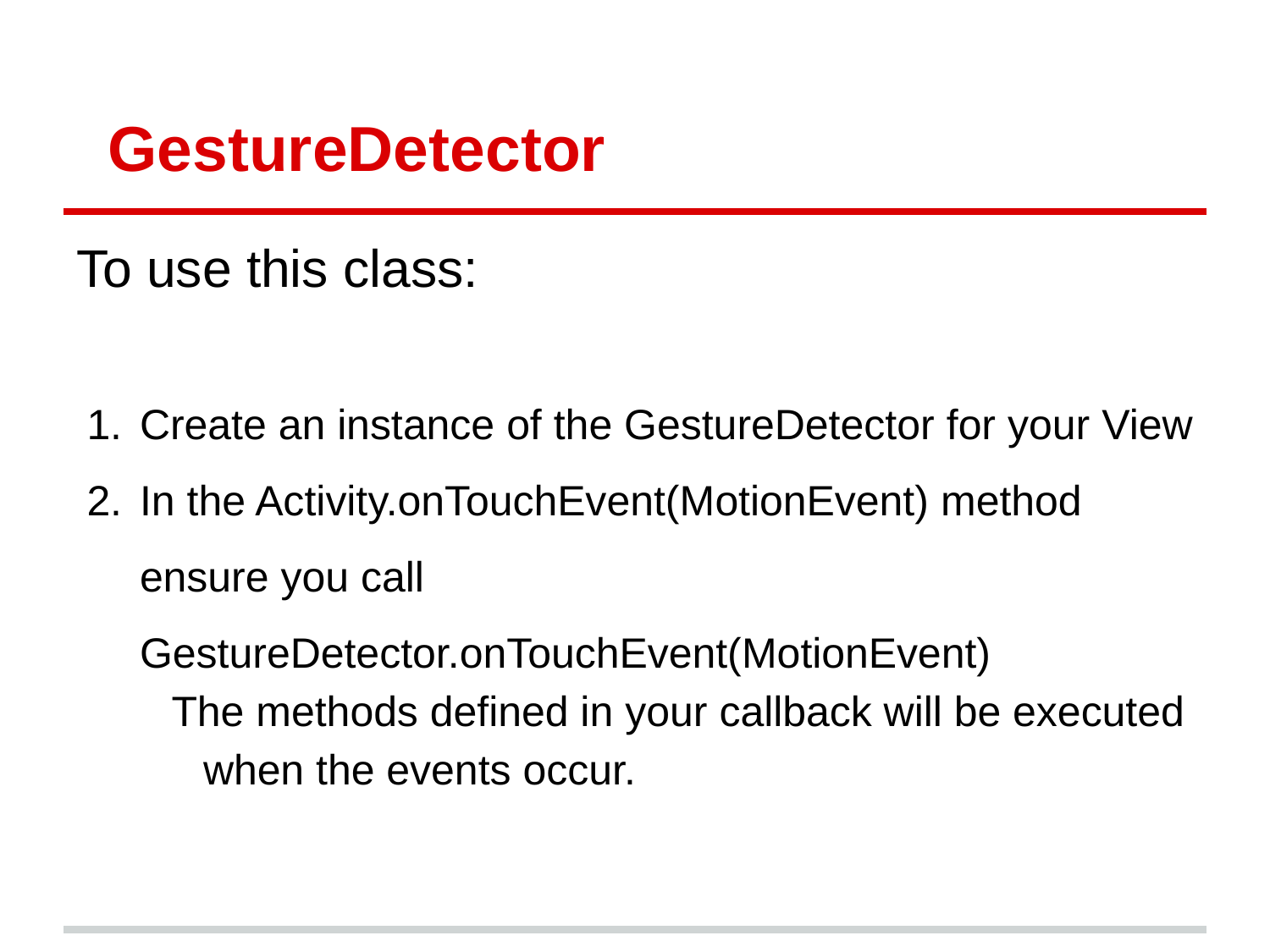

# GestureDetector
To use this class:

Create an instance of the GestureDetector for your View
In the Activity.onTouchEvent(MotionEvent) method ensure you call GestureDetector.onTouchEvent(MotionEvent)
The methods defined in your callback will be executed when the events occur.